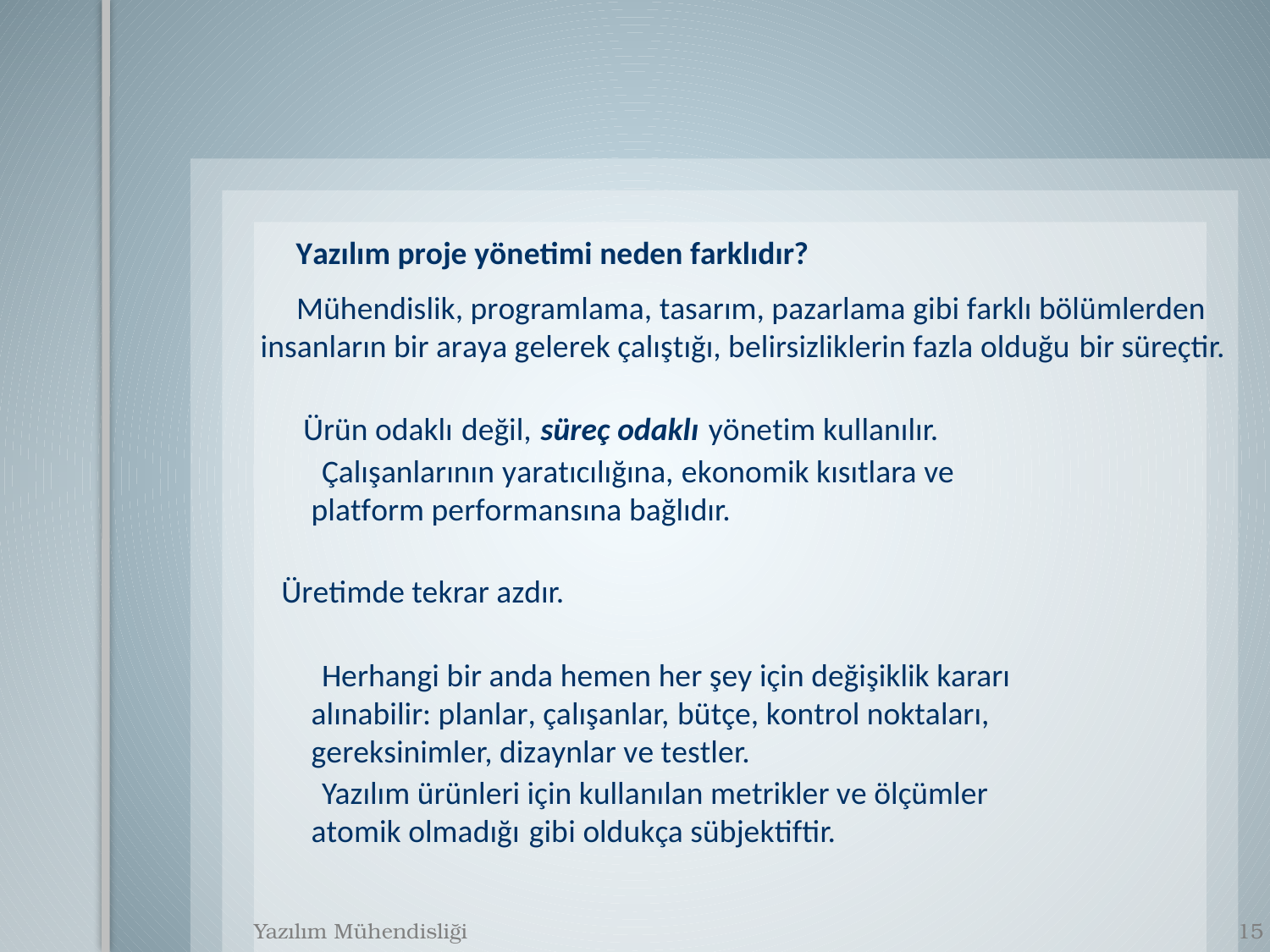

Yazılım proje yönetimi neden farklıdır?

     Mühendislik, programlama, tasarım, pazarlama gibi farklı bölümlerden    insanların bir araya gelerek çalıştığı, belirsizliklerin fazla olduğu bir süreçtir.

    Ürün odaklı değil, süreç odaklı yönetim kullanılır.
    Çalışanlarının yaratıcılığına, ekonomik kısıtlara ve platform performansına bağlıdır.

 Üretimde tekrar azdır.

    Herhangi bir anda hemen her şey için değişiklik kararı alınabilir: planlar, çalışanlar, bütçe, kontrol noktaları, gereksinimler, dizaynlar ve testler.
    Yazılım ürünleri için kullanılan metrikler ve ölçümler atomik olmadığı gibi oldukça sübjektiftir.

Yazılım Mühendisliği
15